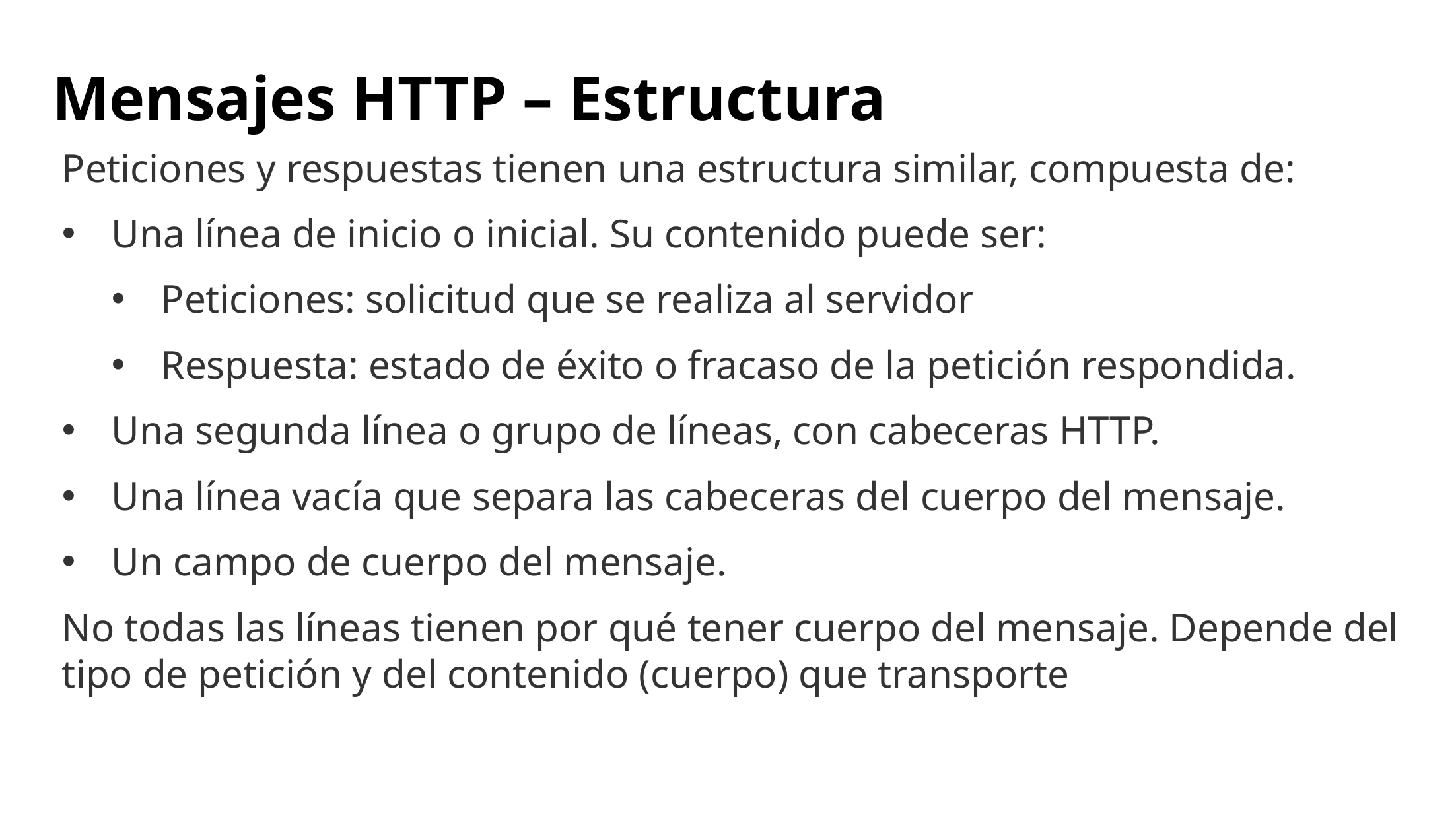

# Mensajes HTTP – Estructura
Peticiones y respuestas tienen una estructura similar, compuesta de:
Una línea de inicio o inicial. Su contenido puede ser:
Peticiones: solicitud que se realiza al servidor
Respuesta: estado de éxito o fracaso de la petición respondida.
Una segunda línea o grupo de líneas, con cabeceras HTTP.
Una línea vacía que separa las cabeceras del cuerpo del mensaje.
Un campo de cuerpo del mensaje.
No todas las líneas tienen por qué tener cuerpo del mensaje. Depende del tipo de petición y del contenido (cuerpo) que transporte